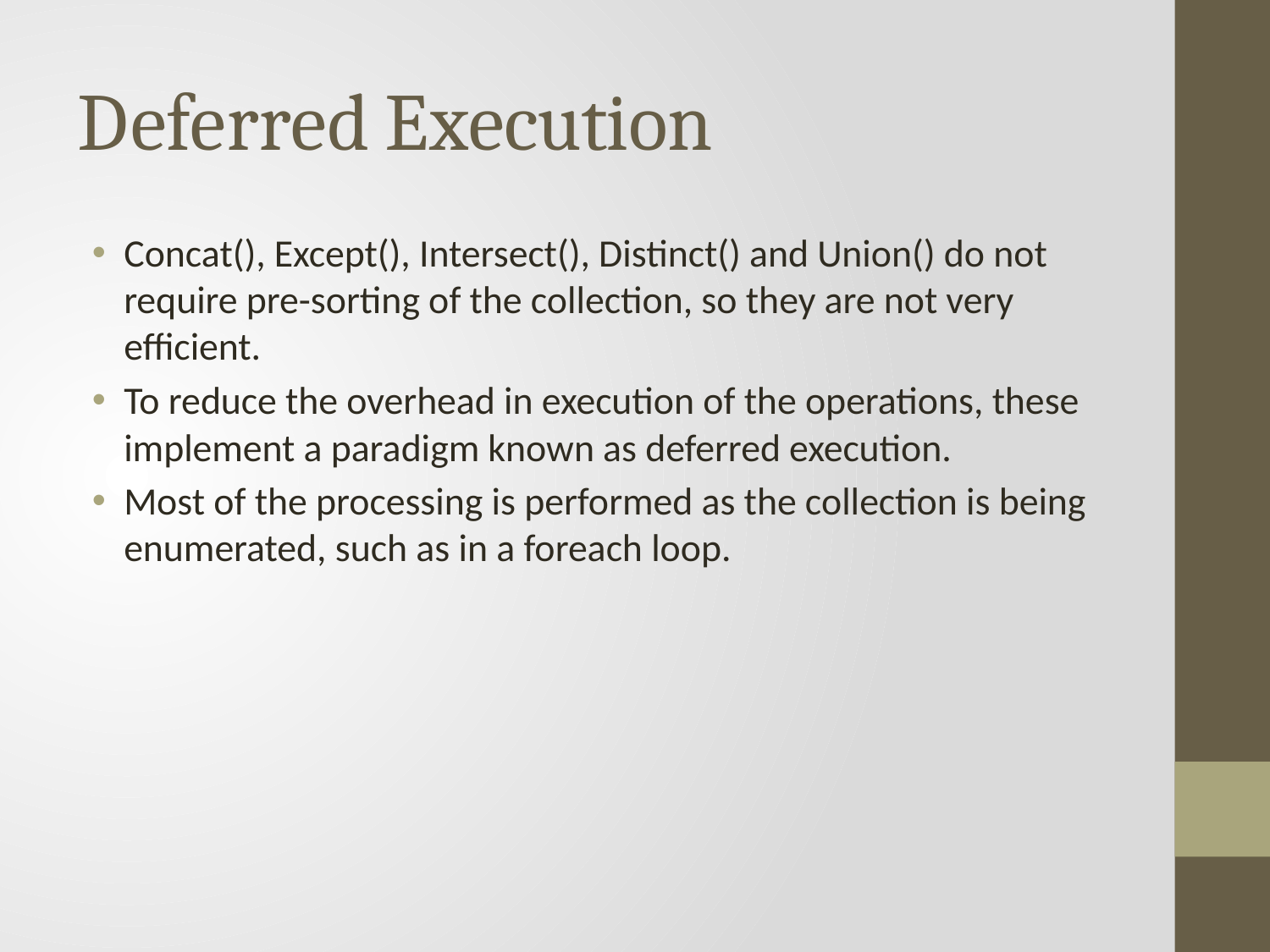

# Deferred Execution
Concat(), Except(), Intersect(), Distinct() and Union() do not require pre-sorting of the collection, so they are not very efficient.
To reduce the overhead in execution of the operations, these implement a paradigm known as deferred execution.
Most of the processing is performed as the collection is being enumerated, such as in a foreach loop.